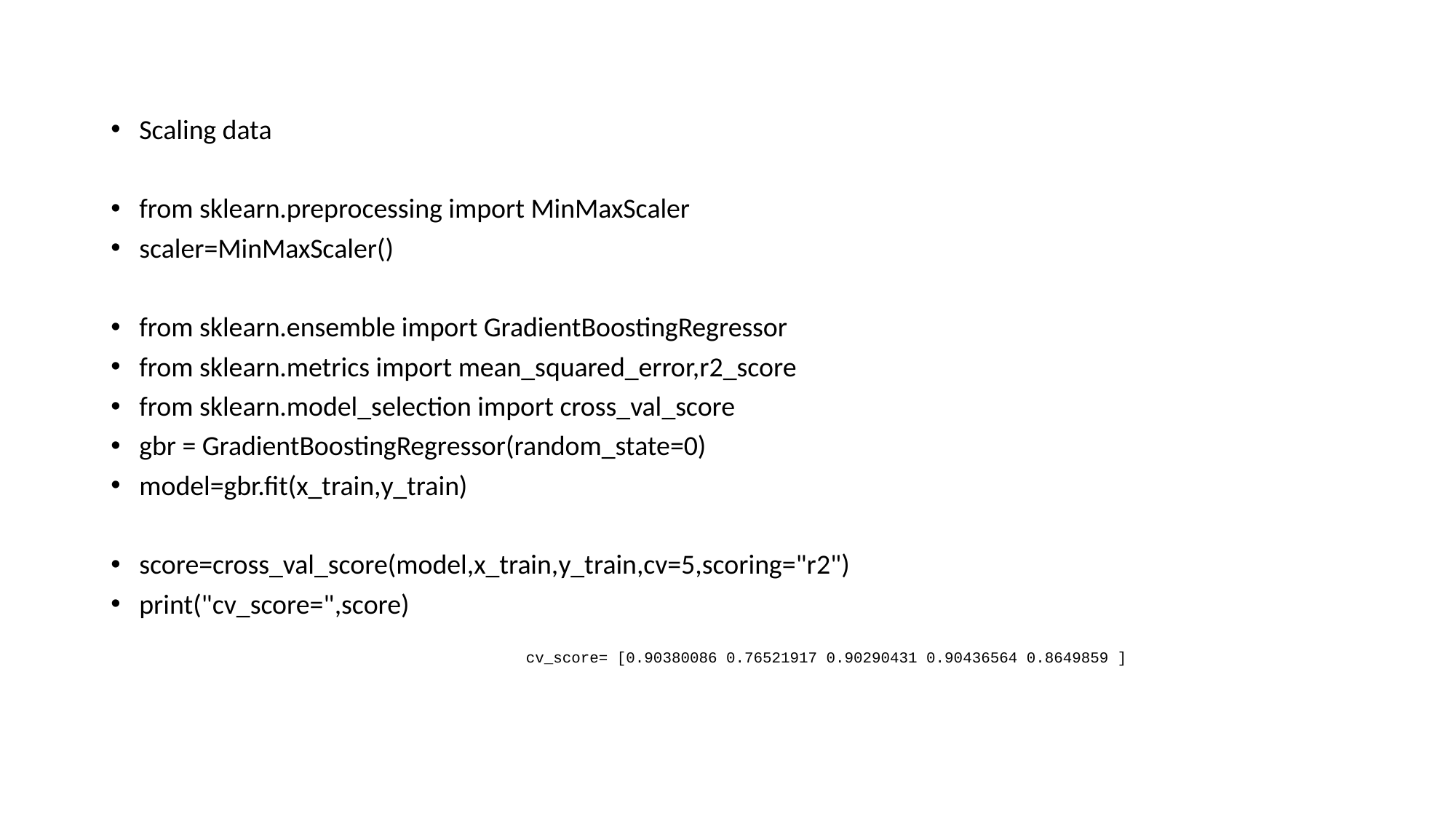

Scaling data

from sklearn.preprocessing import MinMaxScaler
scaler=MinMaxScaler()

from sklearn.ensemble import GradientBoostingRegressor
from sklearn.metrics import mean_squared_error,r2_score
from sklearn.model_selection import cross_val_score
gbr = GradientBoostingRegressor(random_state=0)
model=gbr.fit(x_train,y_train)

score=cross_val_score(model,x_train,y_train,cv=5,scoring="r2")
print("cv_score=",score)

cv_score= [0.90380086 0.76521917 0.90290431 0.90436564 0.8649859 ]